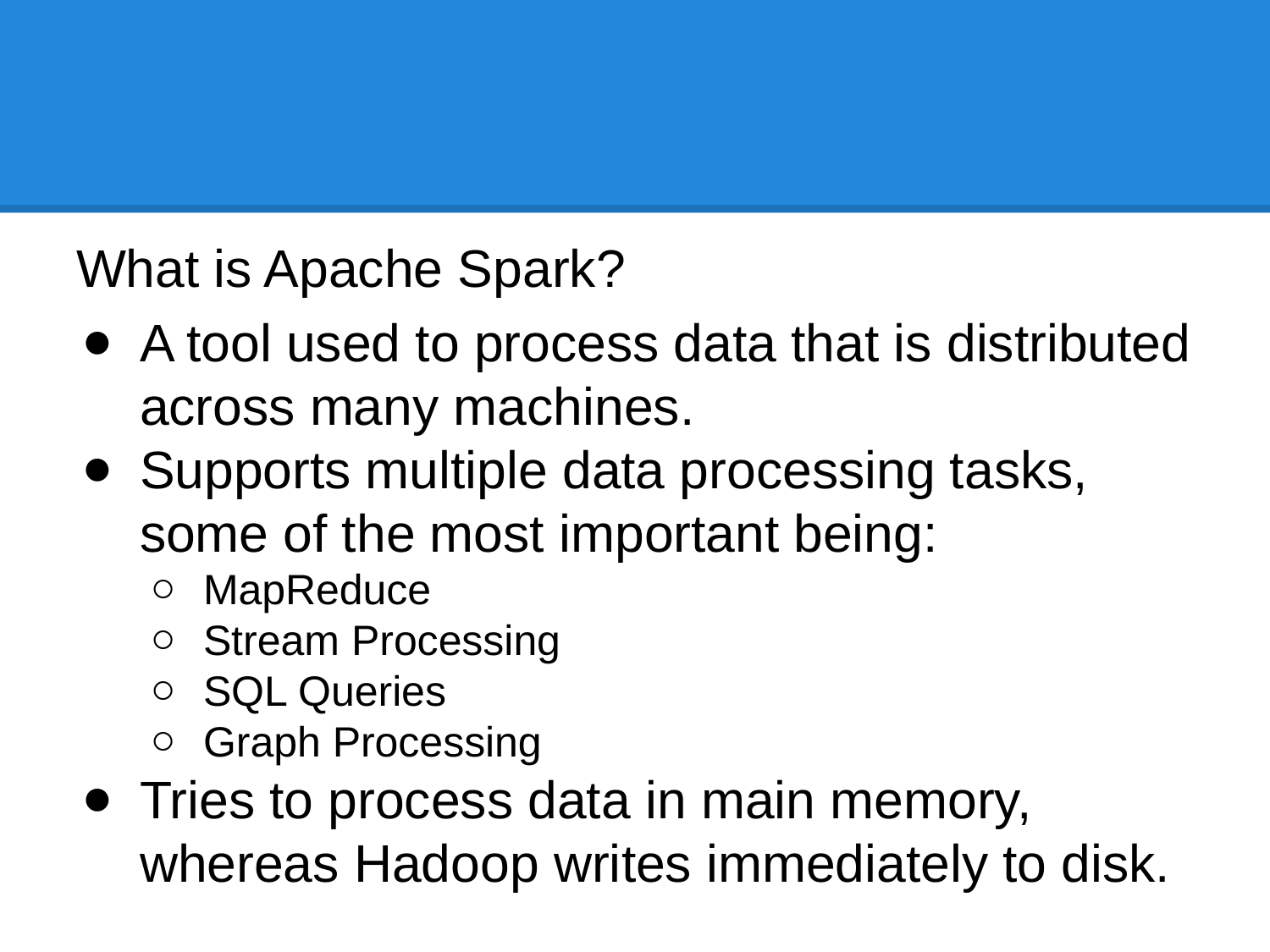

#
What is Apache Spark?
A tool used to process data that is distributed across many machines.
Supports multiple data processing tasks, some of the most important being:
MapReduce
Stream Processing
SQL Queries
Graph Processing
Tries to process data in main memory, whereas Hadoop writes immediately to disk.